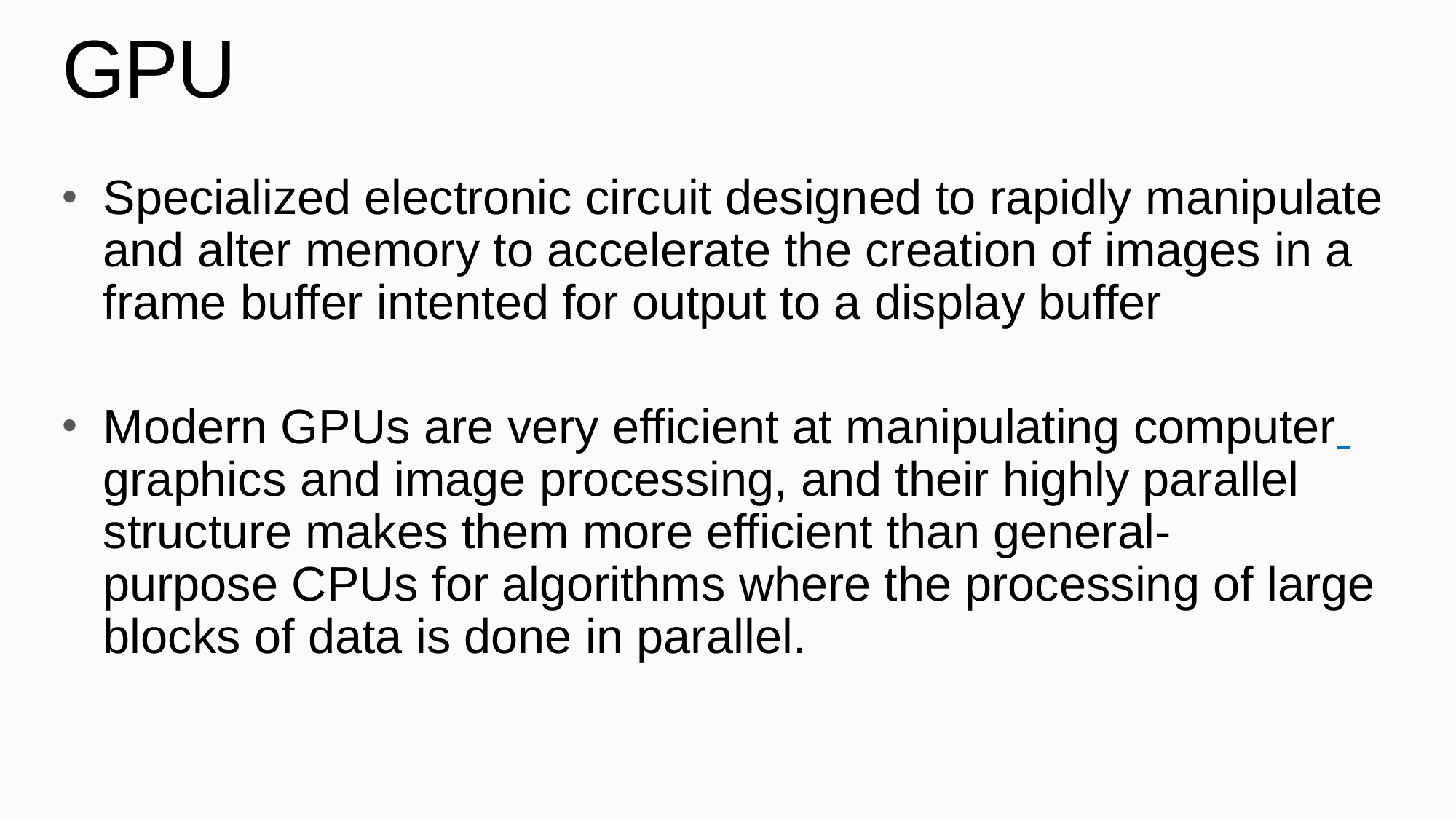

# GPU
Specialized electronic circuit designed to rapidly manipulate and alter memory to accelerate the creation of images in a frame buffer intented for output to a display buffer

Modern GPUs are very efficient at manipulating computer graphics and image processing, and their highly parallel structure makes them more efficient than general-purpose CPUs for algorithms where the processing of large blocks of data is done in parallel.